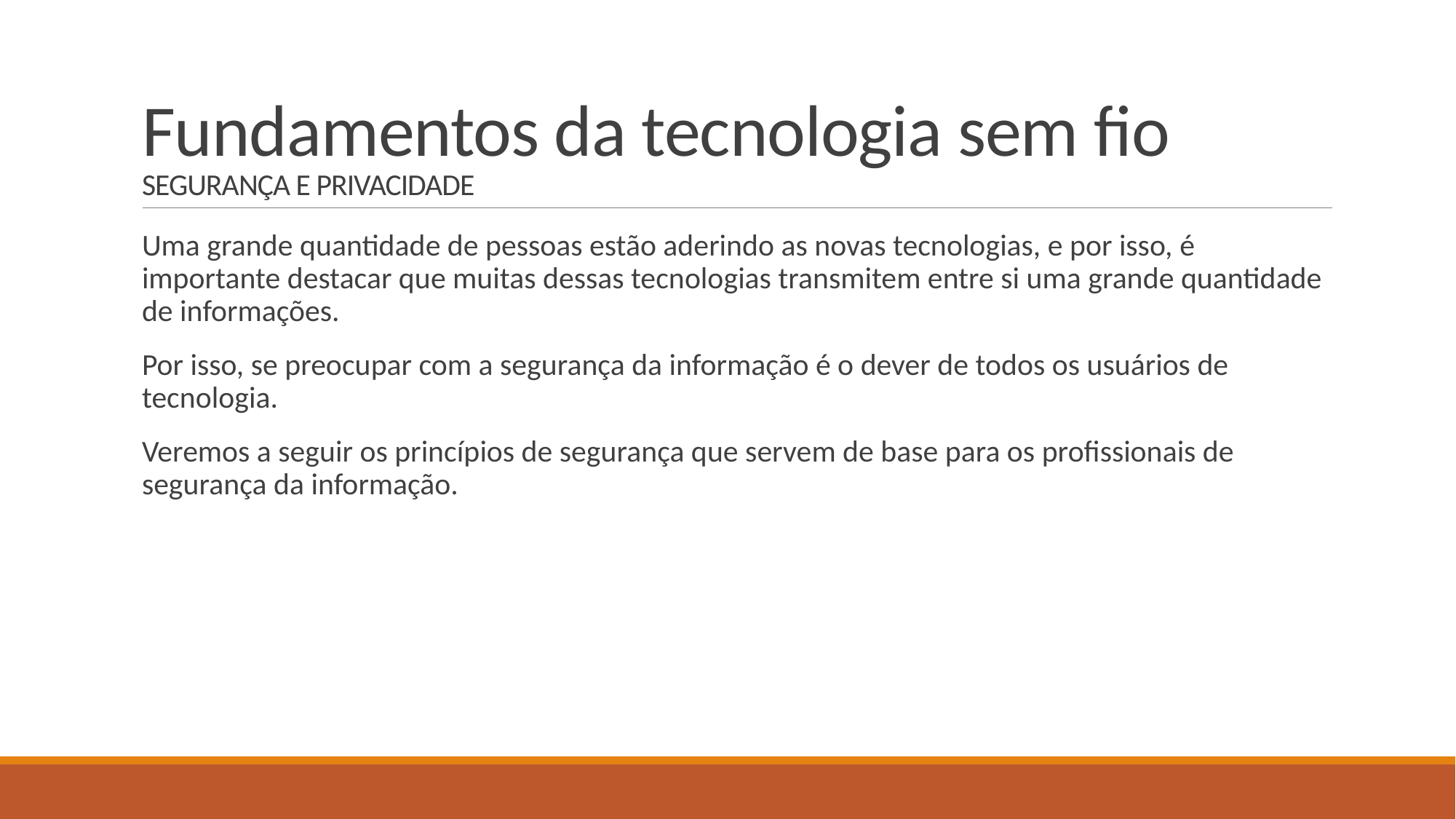

# Fundamentos da tecnologia sem fio SEGURANÇA E PRIVACIDADE
Uma grande quantidade de pessoas estão aderindo as novas tecnologias, e por isso, é importante destacar que muitas dessas tecnologias transmitem entre si uma grande quantidade de informações.
Por isso, se preocupar com a segurança da informação é o dever de todos os usuários de tecnologia.
Veremos a seguir os princípios de segurança que servem de base para os profissionais de segurança da informação.